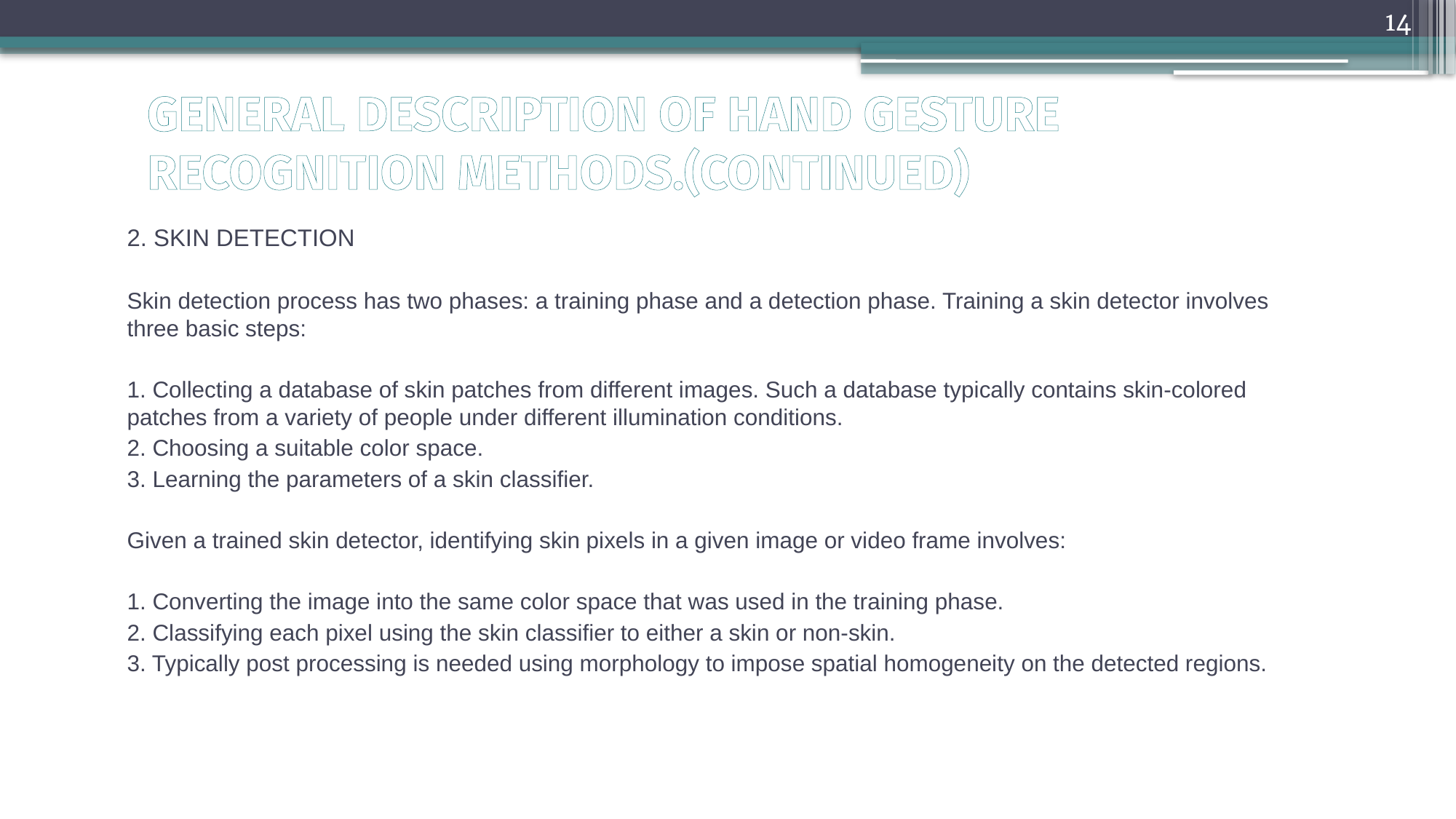

14
# GENERAL DESCRIPTION OF HAND GESTURE RECOGNITION METHODS.(CONTINUED)
2. SKIN DETECTION

Skin detection process has two phases: a training phase and a detection phase. Training a skin detector involves three basic steps:

1. Collecting a database of skin patches from different images. Such a database typically contains skin-colored patches from a variety of people under different illumination conditions.
2. Choosing a suitable color space.
3. Learning the parameters of a skin classifier.

Given a trained skin detector, identifying skin pixels in a given image or video frame involves:

1. Converting the image into the same color space that was used in the training phase.
2. Classifying each pixel using the skin classifier to either a skin or non-skin.
3. Typically post processing is needed using morphology to impose spatial homogeneity on the detected regions.